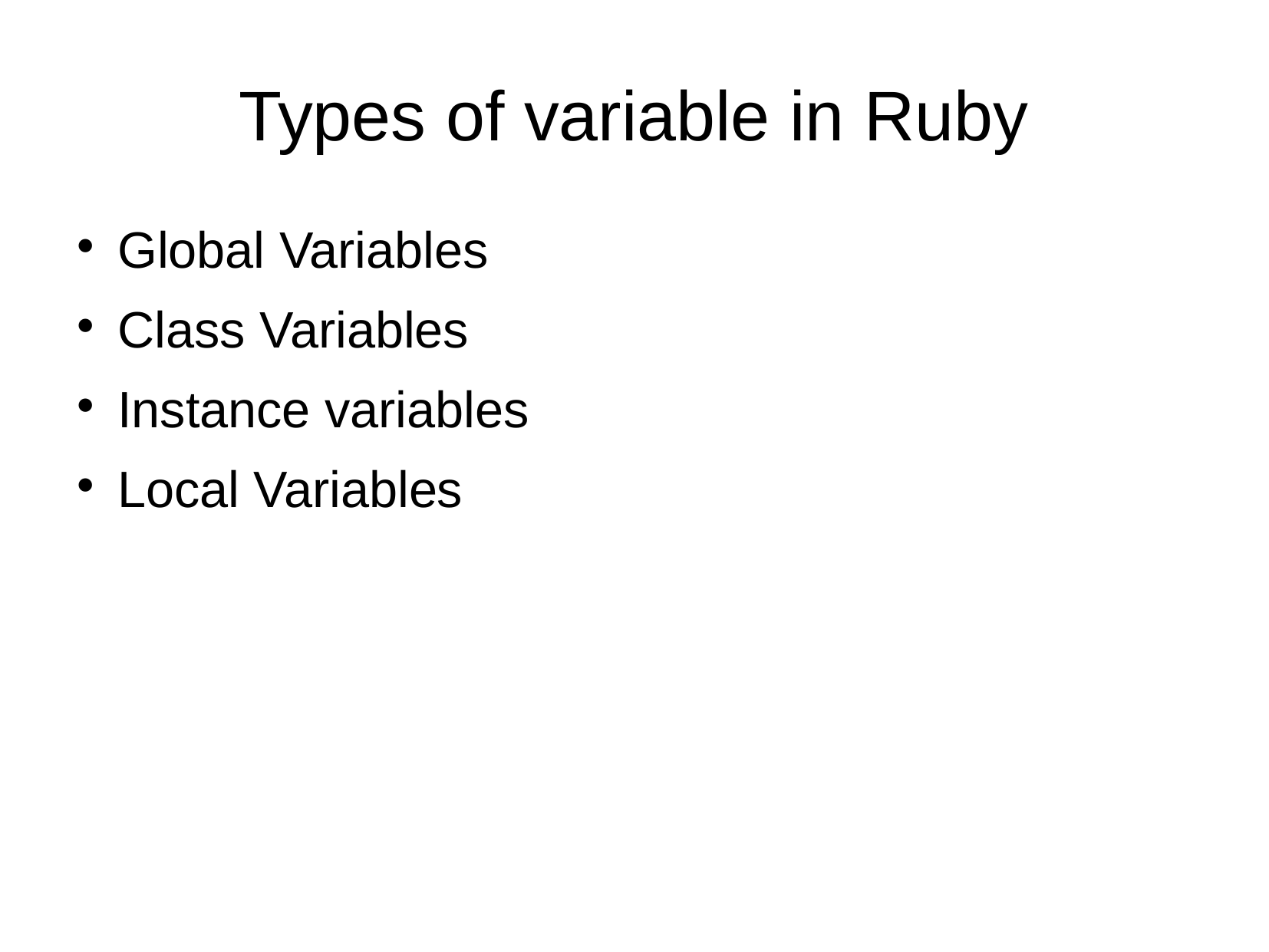

# Types of variable in Ruby
Global Variables
Class Variables
Instance variables
Local Variables